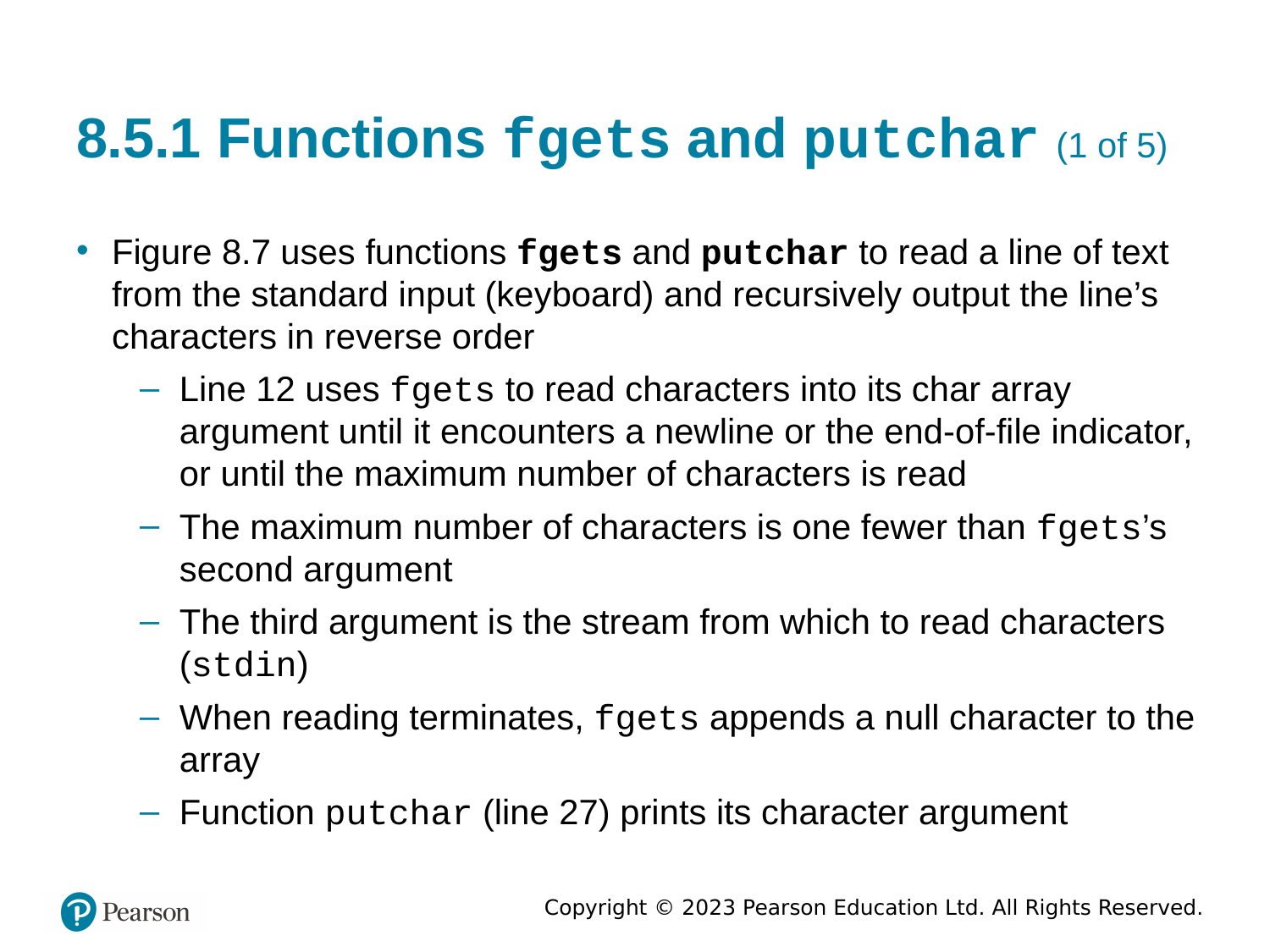

# 8.5.1 Functions fgets and putchar (1 of 5)
Figure 8.7 uses functions fgets and putchar to read a line of text from the standard input (keyboard) and recursively output the line’s characters in reverse order
Line 12 uses fgets to read characters into its char array argument until it encounters a newline or the end-of-file indicator, or until the maximum number of characters is read
The maximum number of characters is one fewer than fgets’s second argument
The third argument is the stream from which to read characters (stdin)
When reading terminates, fgets appends a null character to the array
Function putchar (line 27) prints its character argument